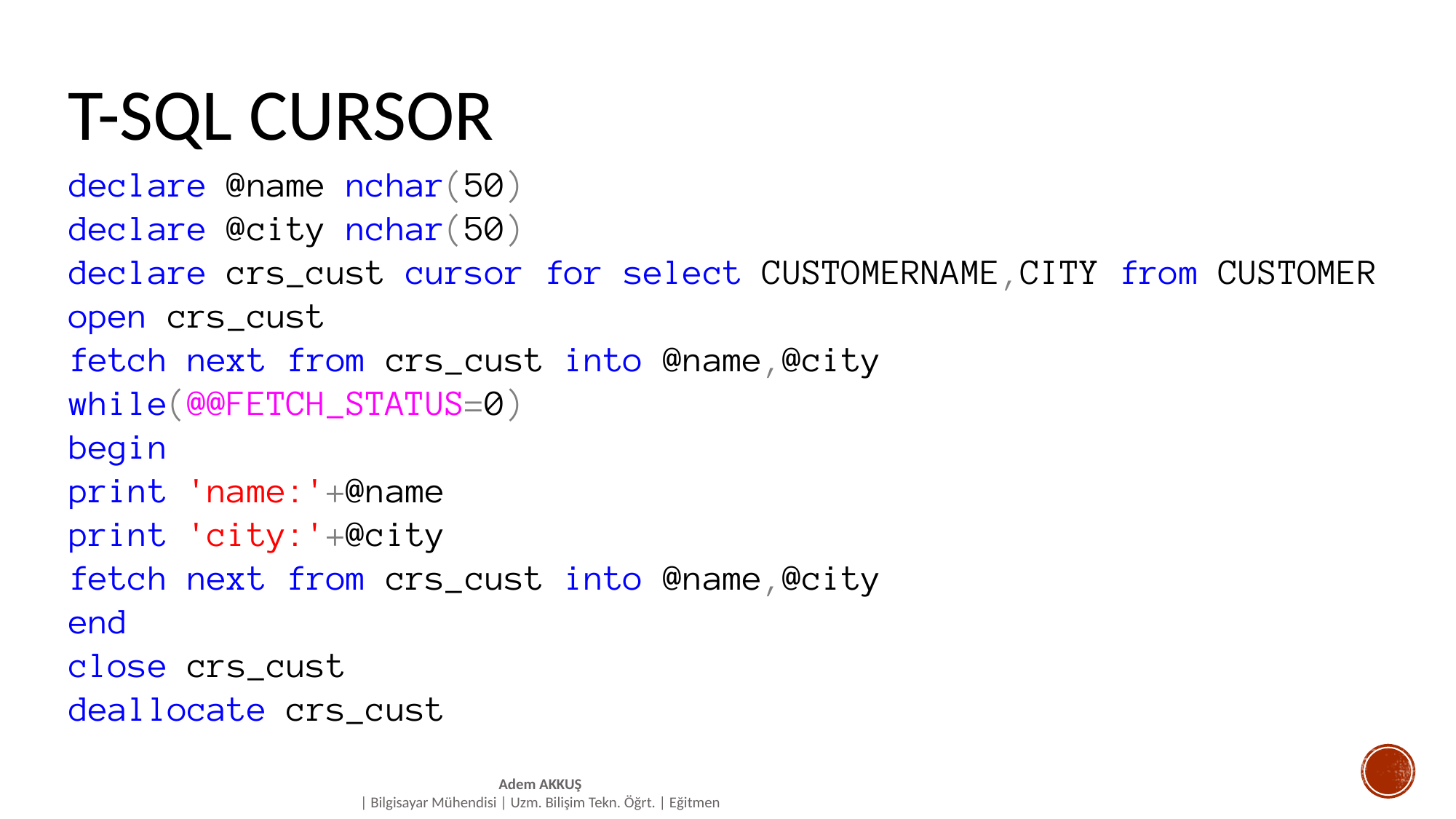

# T-SQL CURSOR
declare @name nchar(50)
declare @city nchar(50)
declare crs_cust cursor for select CUSTOMERNAME,CITY from CUSTOMER
open crs_cust
fetch next from crs_cust into @name,@city
while(@@FETCH_STATUS=0)
begin
print 'name:'+@name
print 'city:'+@city
fetch next from crs_cust into @name,@city
end
close crs_cust
deallocate crs_cust

Adem AKKUŞ
| Bilgisayar Mühendisi | Uzm. Bilişim Tekn. Öğrt. | Eğitmen